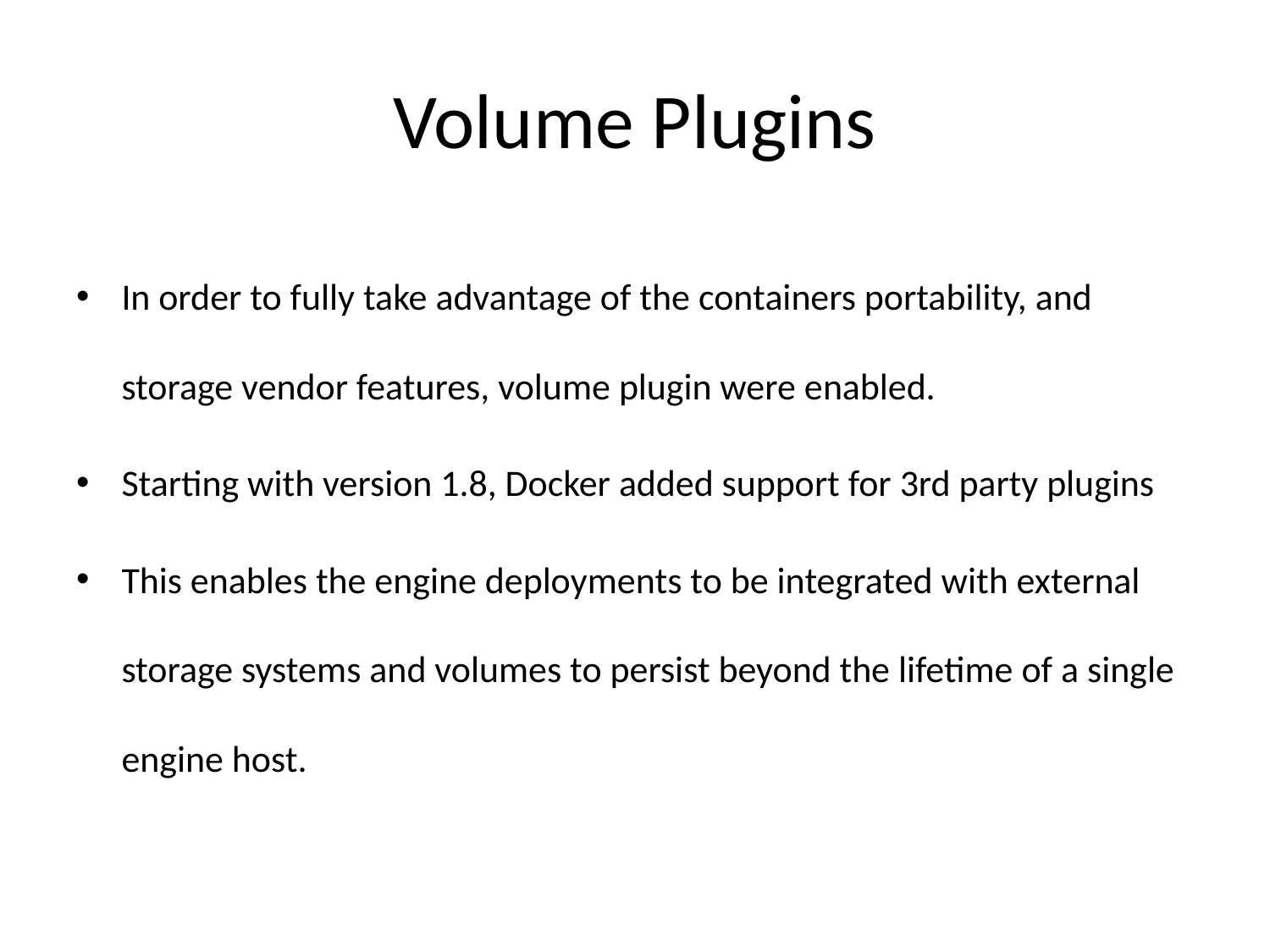

# Volume Plugins
In order to fully take advantage of the containers portability, and storage vendor features, volume plugin were enabled.
Starting with version 1.8, Docker added support for 3rd party plugins
This enables the engine deployments to be integrated with external storage systems and volumes to persist beyond the lifetime of a single engine host.